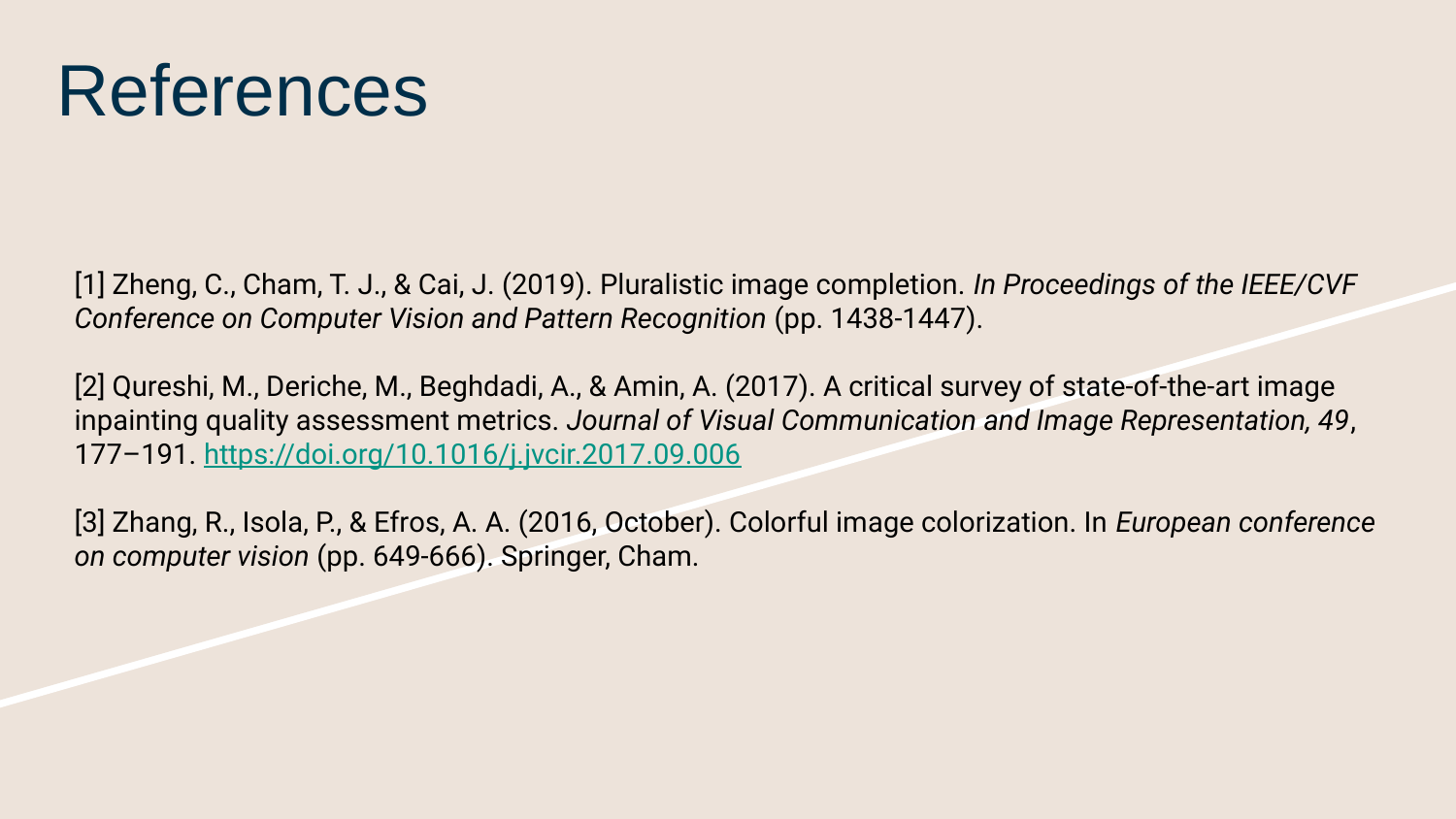

# References

[1] Zheng, C., Cham, T. J., & Cai, J. (2019). Pluralistic image completion. In Proceedings of the IEEE/CVF Conference on Computer Vision and Pattern Recognition (pp. 1438-1447).

[2] Qureshi, M., Deriche, M., Beghdadi, A., & Amin, A. (2017). A critical survey of state-of-the-art image inpainting quality assessment metrics. Journal of Visual Communication and Image Representation, 49, 177–191. https://doi.org/10.1016/j.jvcir.2017.09.006

[3] Zhang, R., Isola, P., & Efros, A. A. (2016, October). Colorful image colorization. In European conference on computer vision (pp. 649-666). Springer, Cham.